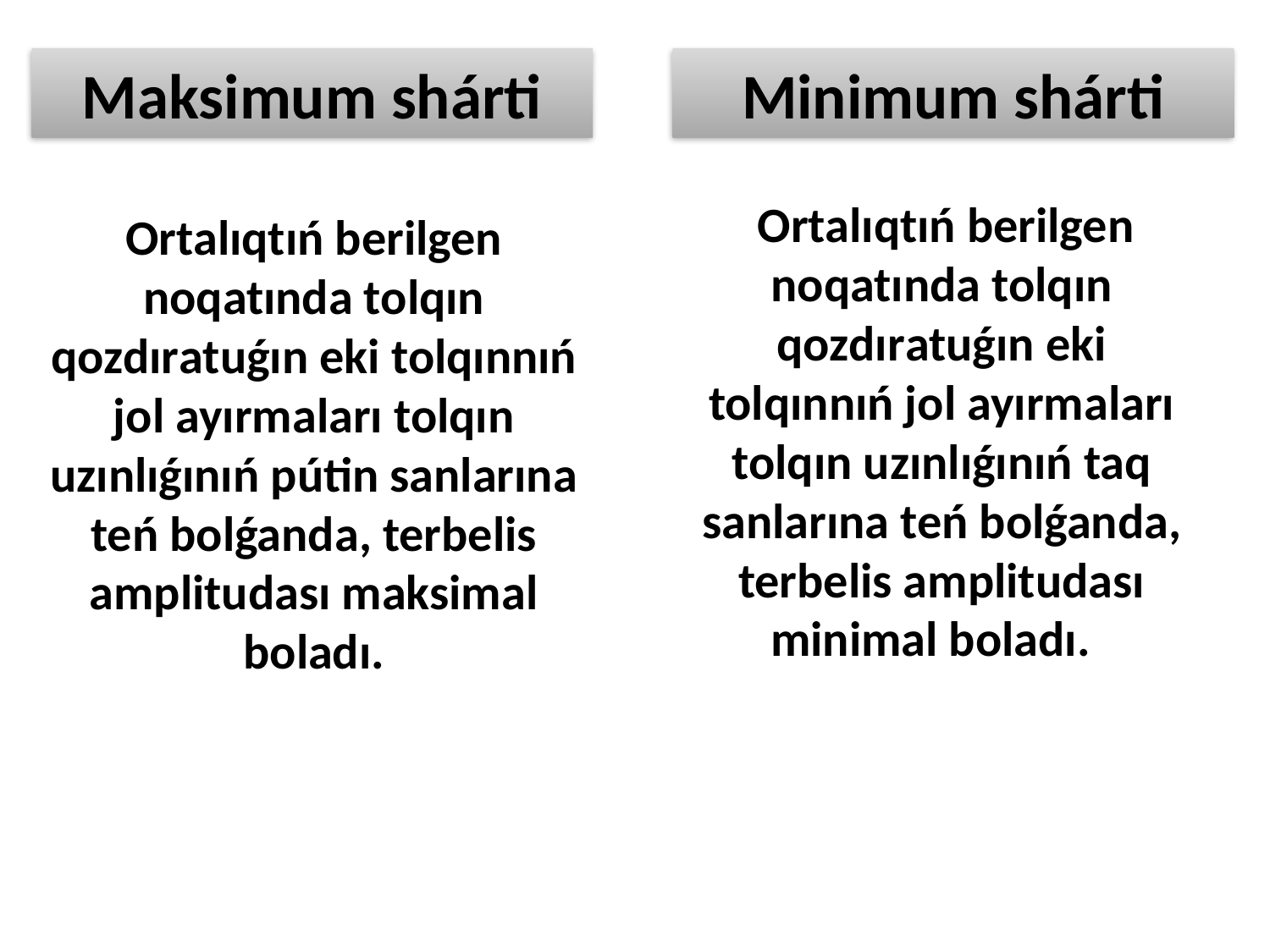

Maksimum shárti
Minimum shárti
     Ortalıqtıń berilgen noqatında tolqın qozdıratuǵın eki tolqınnıń jol ayırmaları tolqın uzınlıǵınıń taq sanlarına teń bolǵanda, terbelis amplitudası minimal boladı.

Ortalıqtıń berilgen noqatında tolqın qozdıratuǵın eki tolqınnıń jol ayırmaları tolqın uzınlıǵınıń pútin sanlarına teń bolǵanda, terbelis amplitudası maksimal boladı.